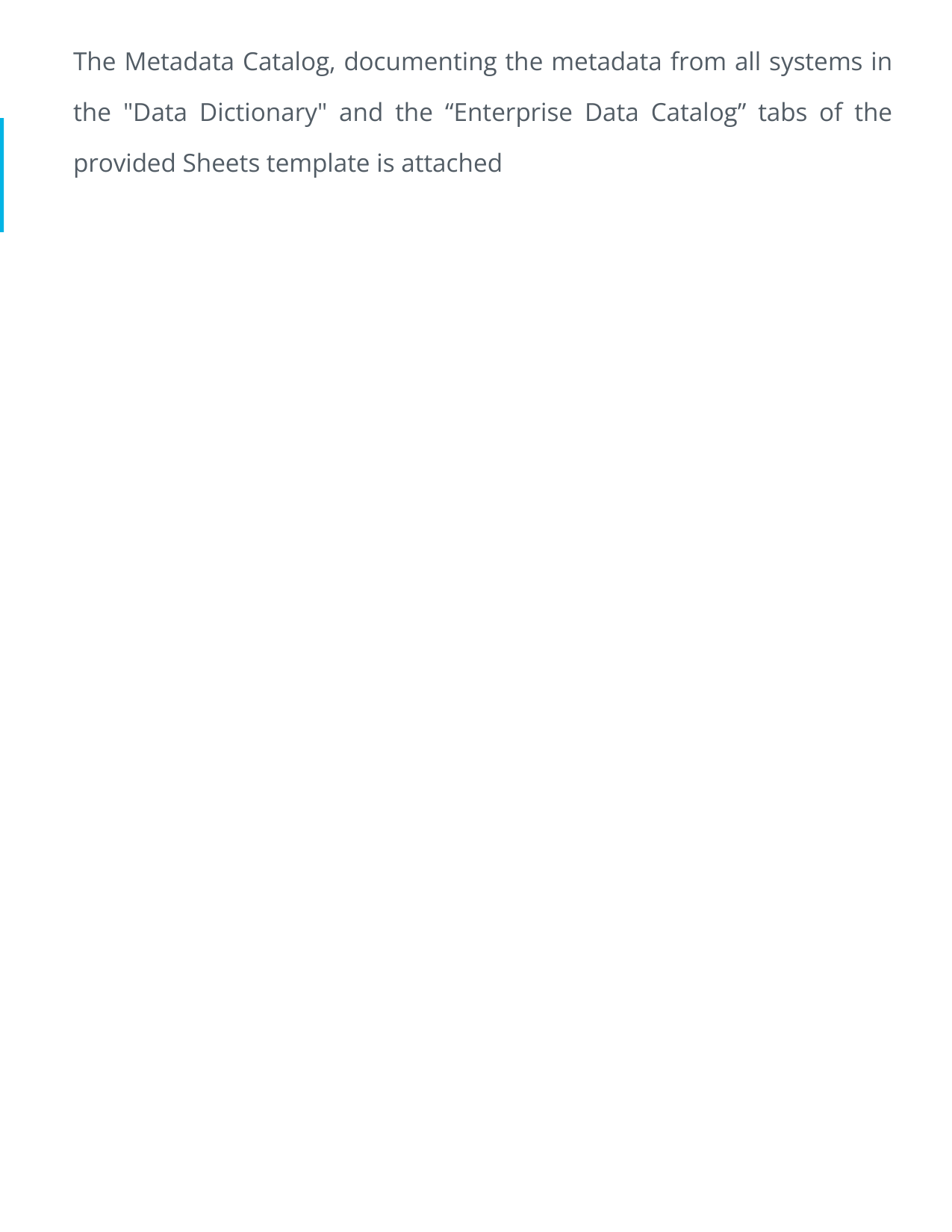

The Metadata Catalog, documenting the metadata from all systems in the "Data Dictionary" and the “Enterprise Data Catalog” tabs of the provided Sheets template is attached